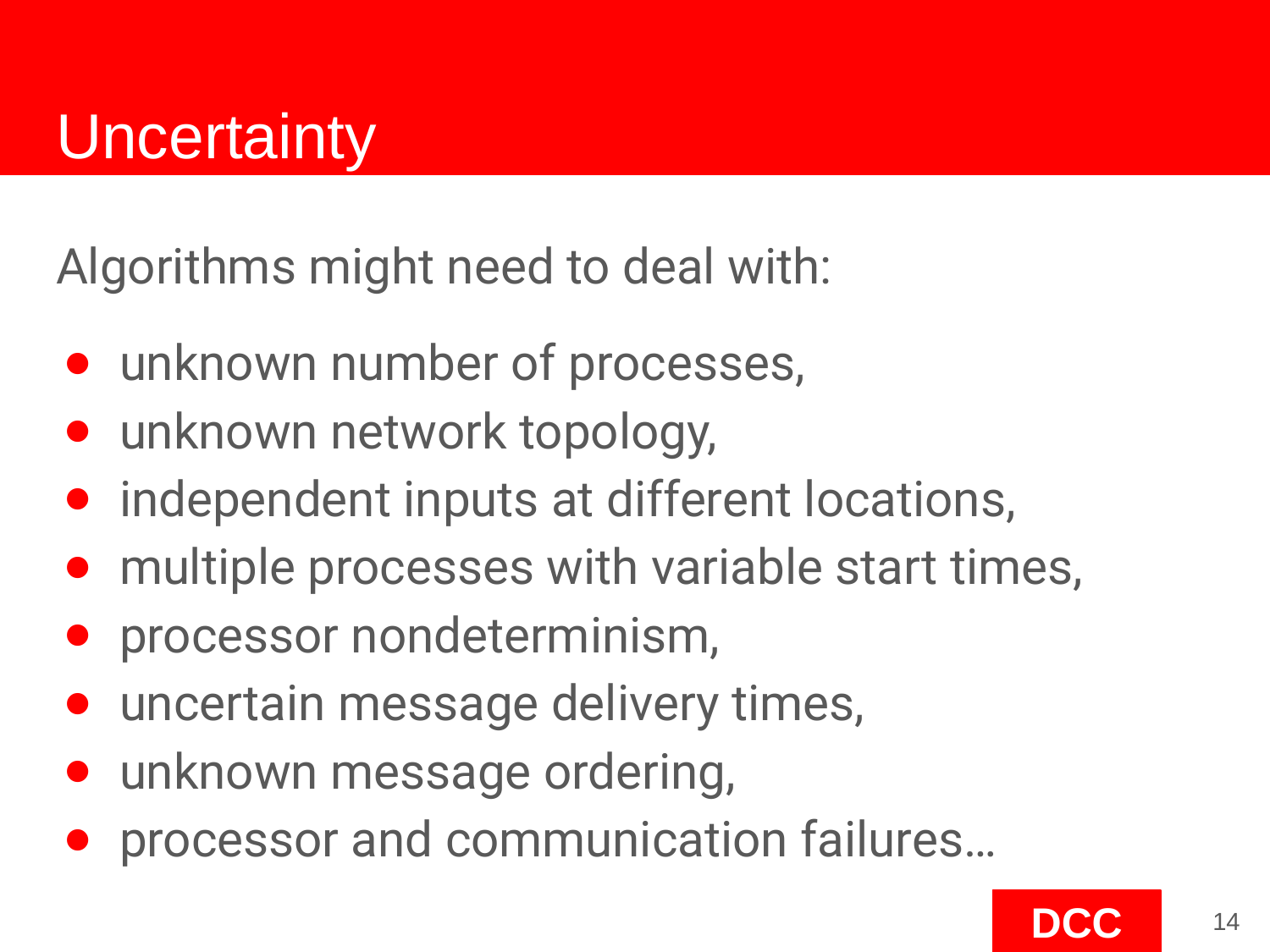

# Uncertainty
Algorithms might need to deal with:
unknown number of processes,
unknown network topology,
independent inputs at different locations,
multiple processes with variable start times,
processor nondeterminism,
uncertain message delivery times,
unknown message ordering,
processor and communication failures…
14